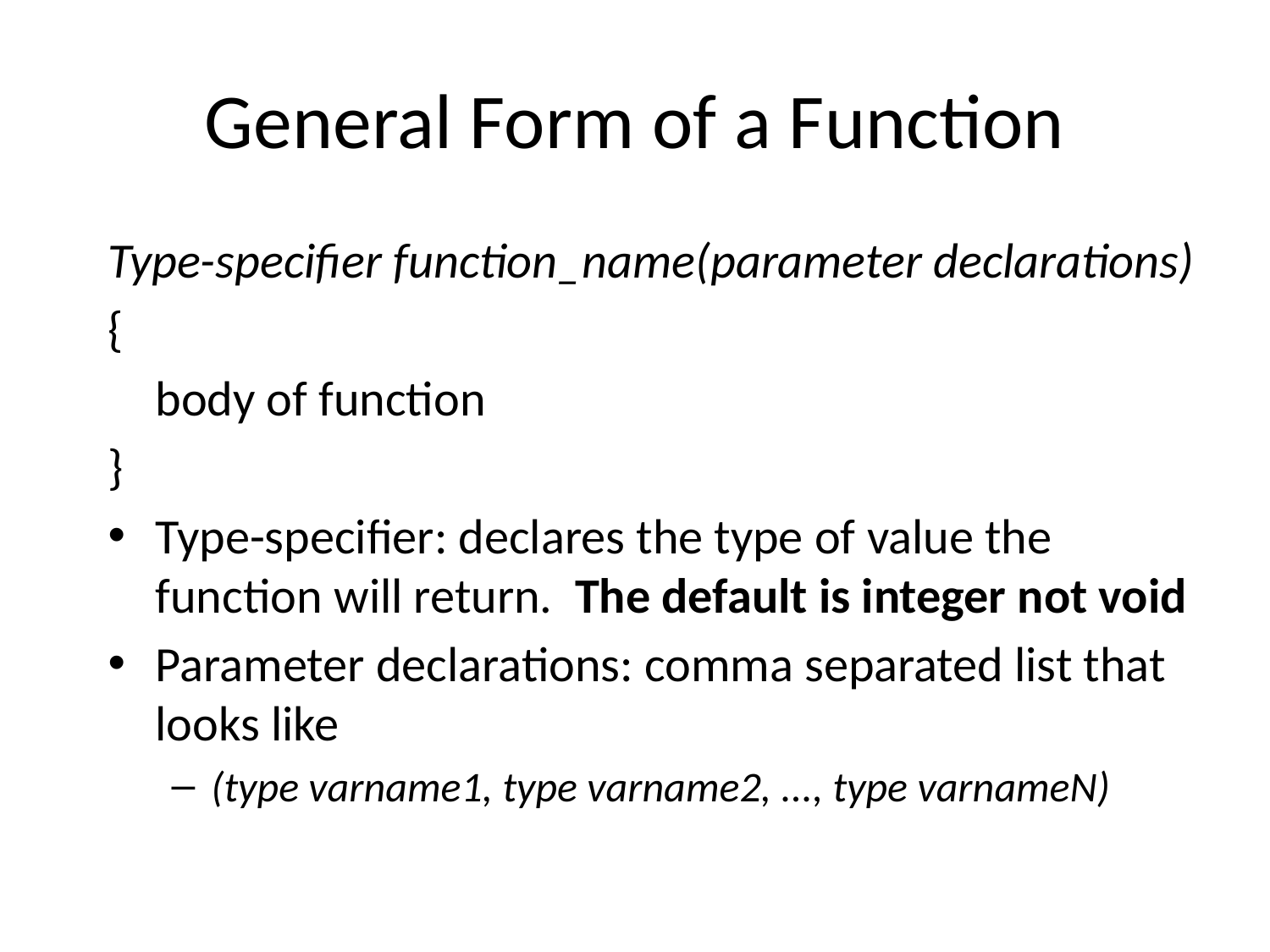

# General Form of a Function
Type-specifier function_name(parameter declarations)
{
	body of function
}
Type-specifier: declares the type of value the function will return.  The default is integer not void
Parameter declarations: comma separated list that looks like
(type varname1, type varname2, ..., type varnameN)